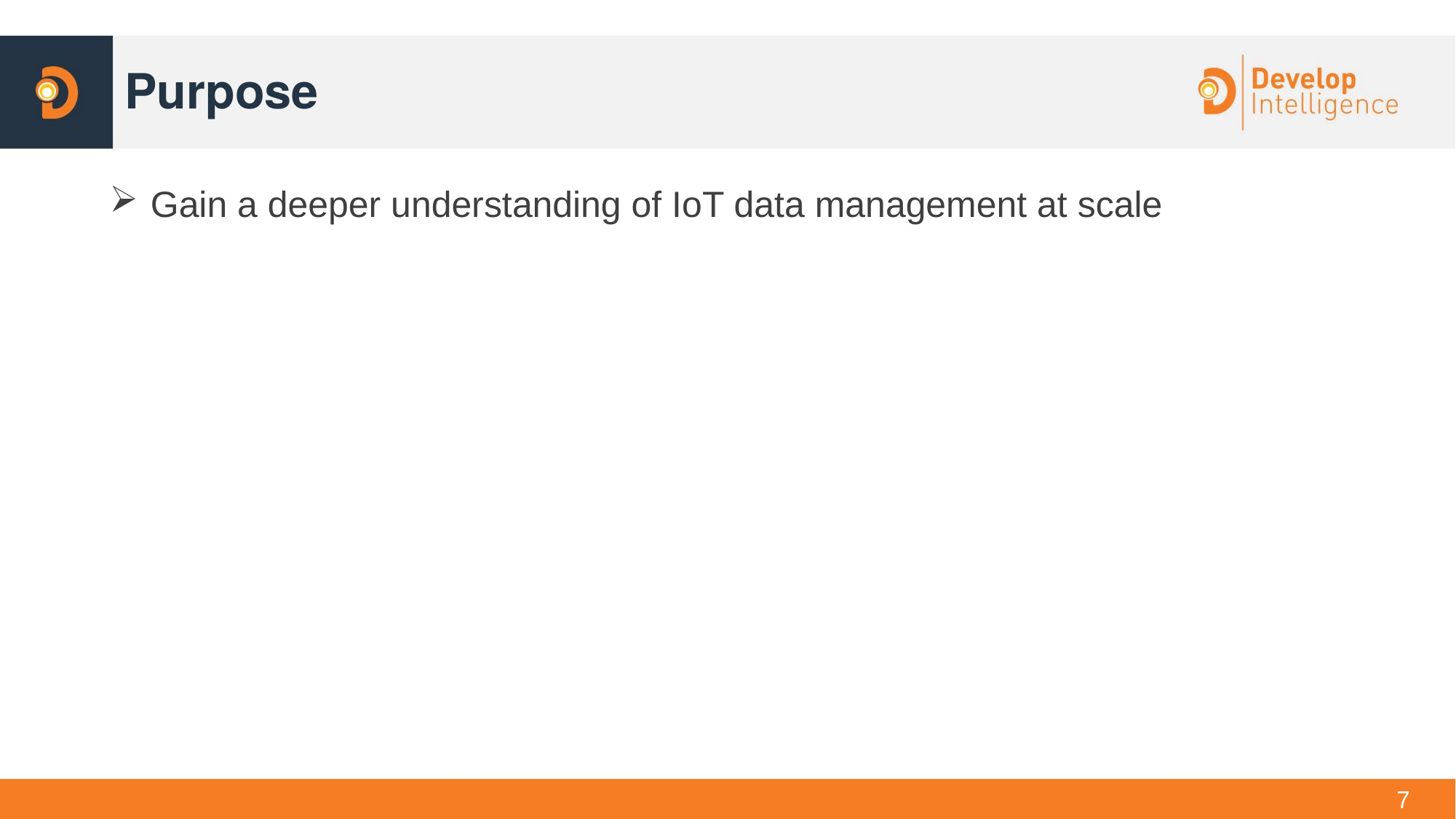

# Purpose
Gain a deeper understanding of IoT data management at scale
7